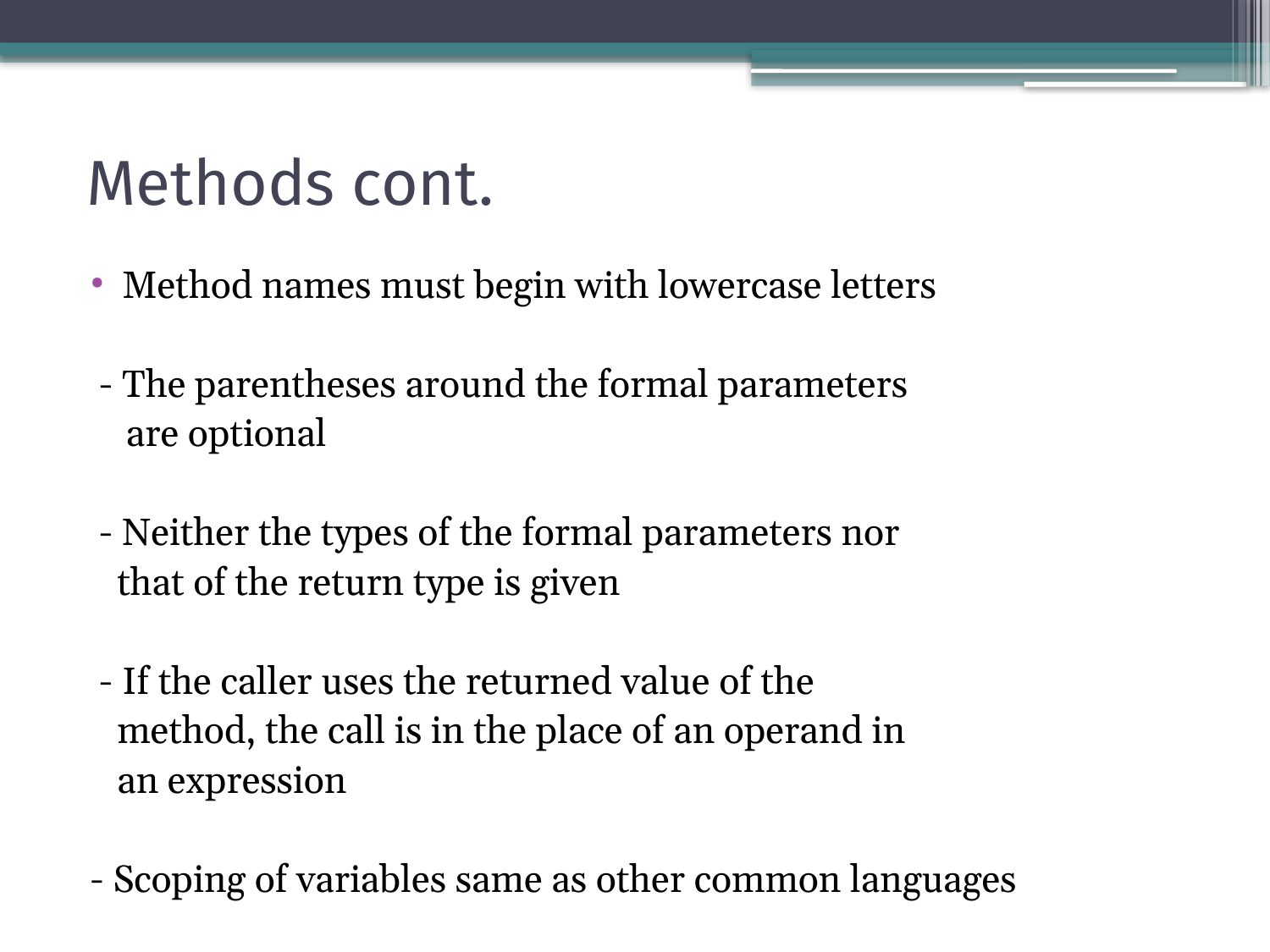

# Methods cont.
Method names must begin with lowercase letters

 - The parentheses around the formal parameters
    are optional

 - Neither the types of the formal parameters nor
   that of the return type is given

 - If the caller uses the returned value of the
   method, the call is in the place of an operand in
   an expression

- Scoping of variables same as other common languages